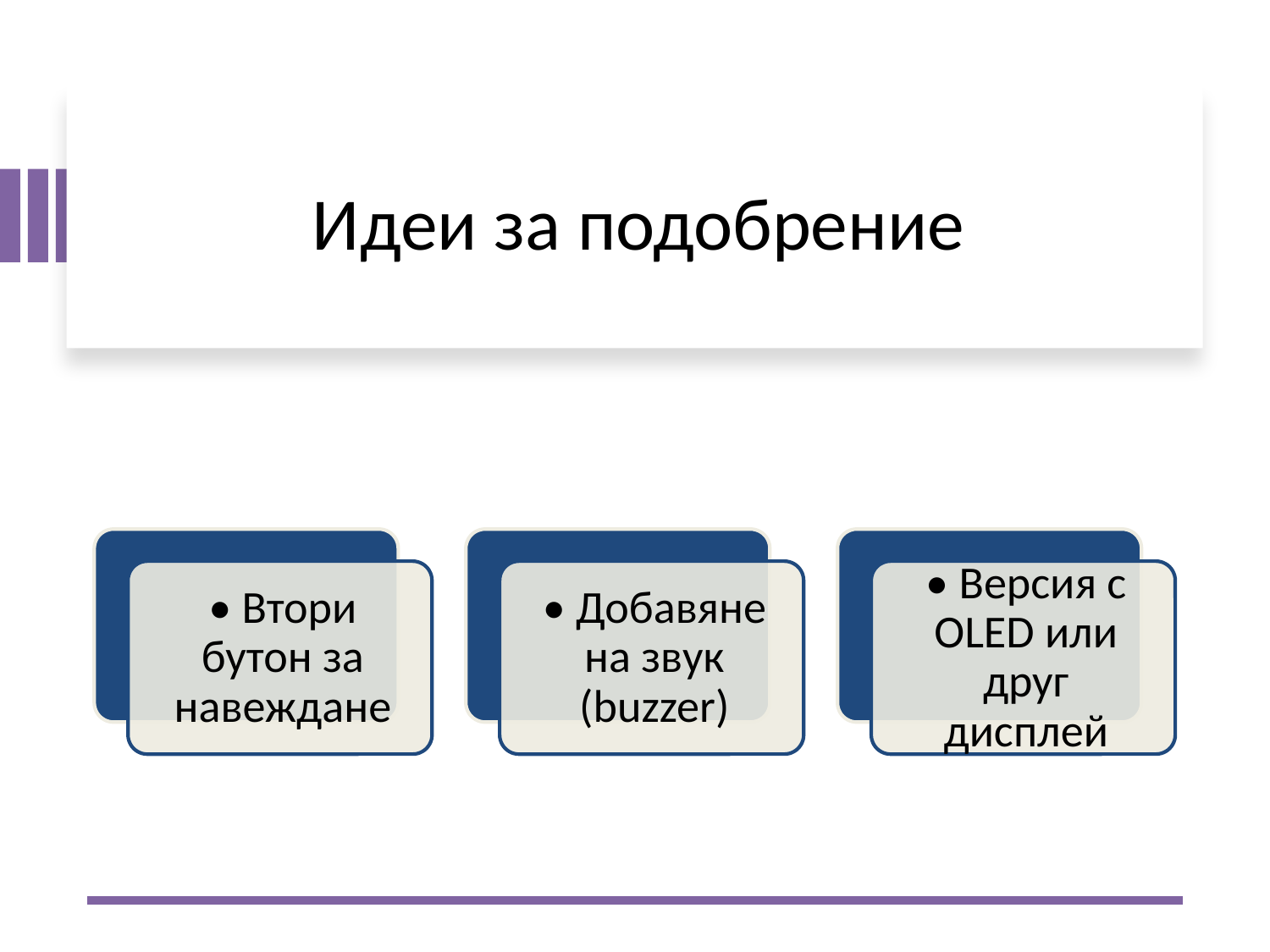

# Идеи за подобрение

• Втори бутон за навеждане
• Добавяне на звук (buzzer)
• Версия с OLED или друг дисплей